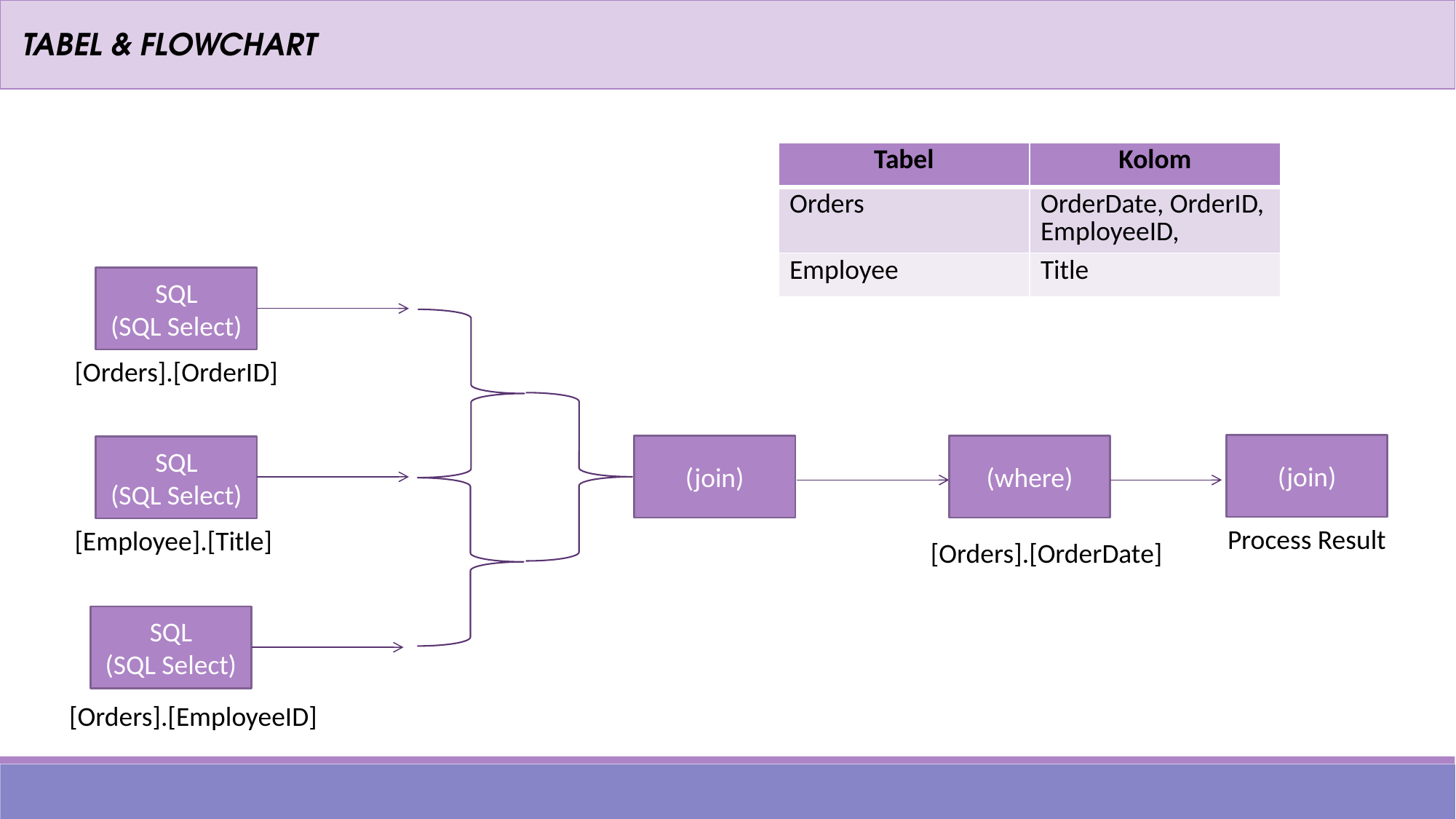

TABEL & FLOWCHART
| Tabel | Kolom |
| --- | --- |
| Orders | OrderDate, OrderID, EmployeeID, |
| Employee | Title |
SQL
(SQL Select)

[Orders].[OrderID]

(join)
(join)
(where)
SQL
(SQL Select)

Process Result
[Employee].[Title]
[Orders].[OrderDate]
SQL
(SQL Select)
[Orders].[EmployeeID]